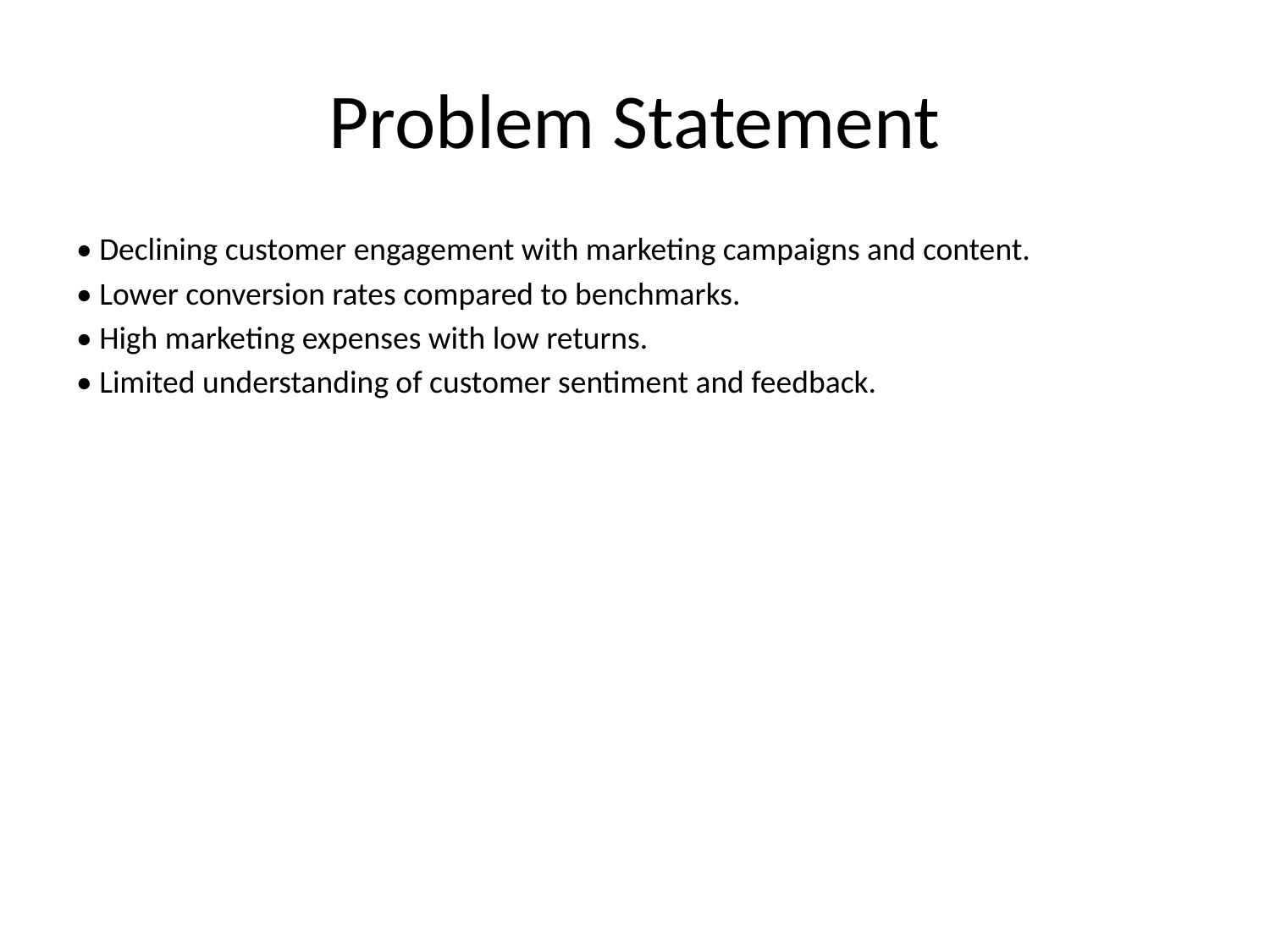

# Problem Statement
• Declining customer engagement with marketing campaigns and content.
• Lower conversion rates compared to benchmarks.
• High marketing expenses with low returns.
• Limited understanding of customer sentiment and feedback.